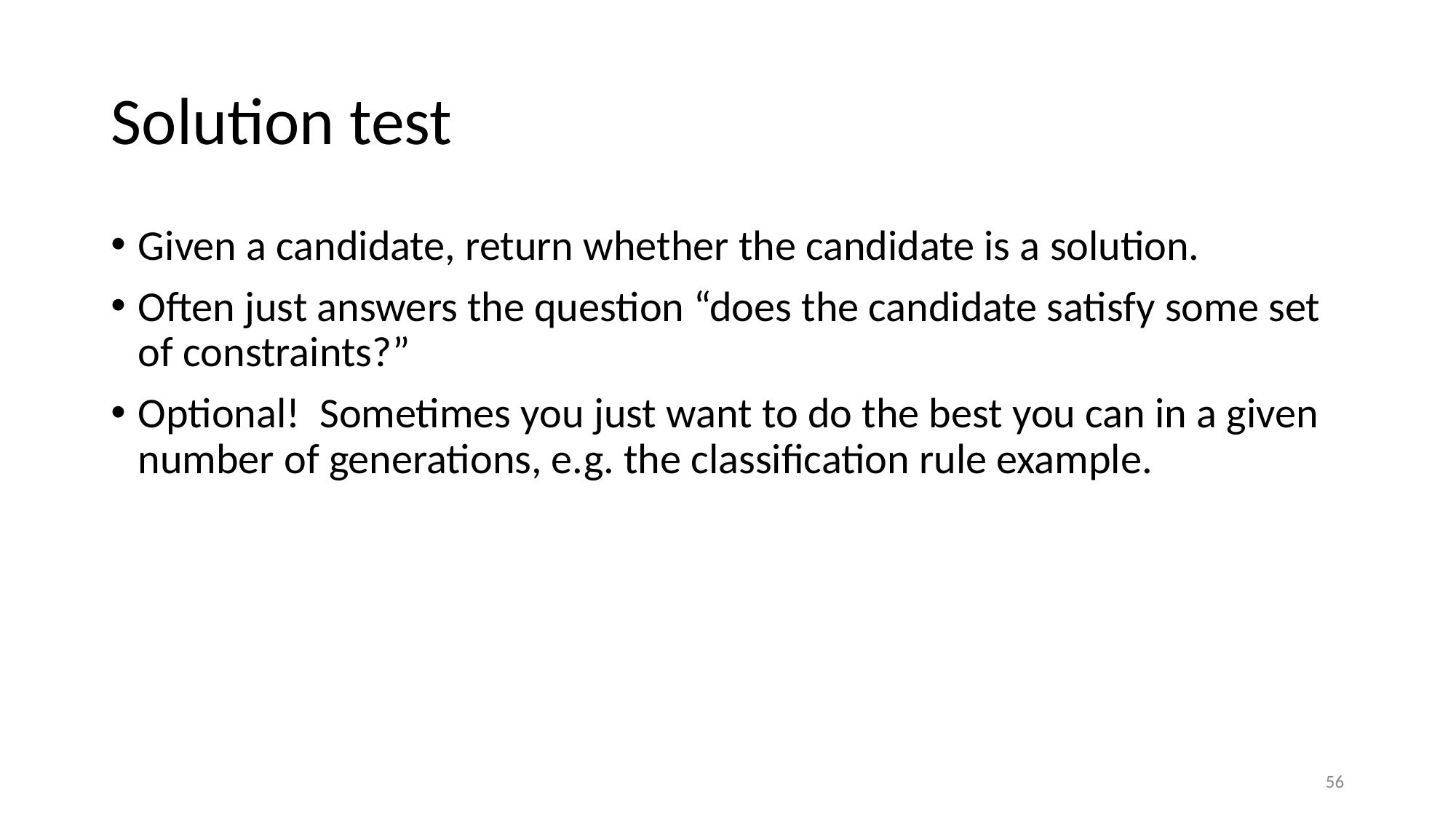

# Solution test
Given a candidate, return whether the candidate is a solution.
Often just answers the question “does the candidate satisfy some set of constraints?”
Optional!  Sometimes you just want to do the best you can in a given number of generations, e.g. the classification rule example.
56